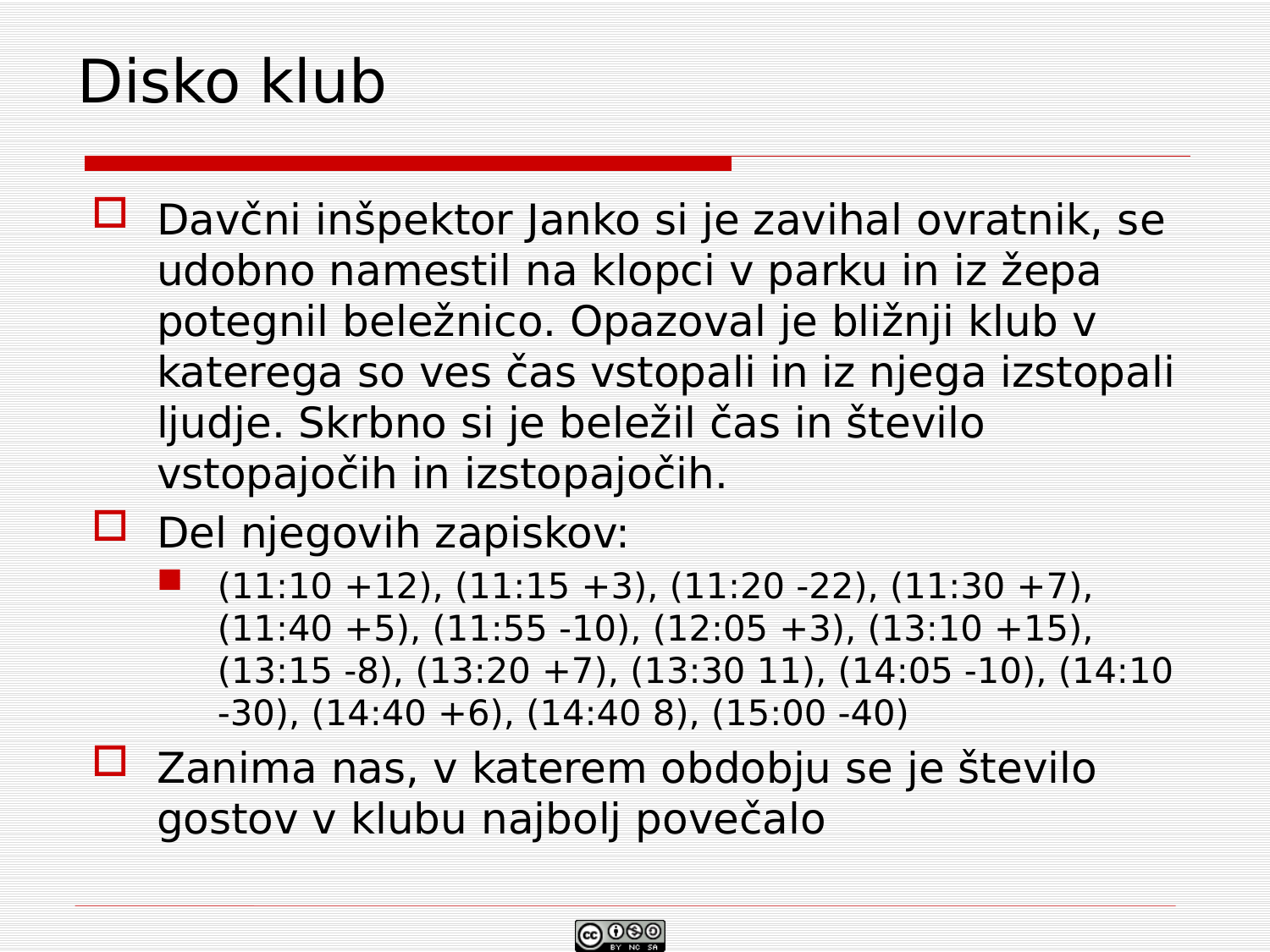

# Disko klub
Davčni inšpektor Janko si je zavihal ovratnik, se udobno namestil na klopci v parku in iz žepa potegnil beležnico. Opazoval je bližnji klub v katerega so ves čas vstopali in iz njega izstopali ljudje. Skrbno si je beležil čas in število vstopajočih in izstopajočih.
Del njegovih zapiskov:
(11:10 +12), (11:15 +3), (11:20 -22), (11:30 +7), (11:40 +5), (11:55 -10), (12:05 +3), (13:10 +15), (13:15 -8), (13:20 +7), (13:30 11), (14:05 -10), (14:10 -30), (14:40 +6), (14:40 8), (15:00 -40)
Zanima nas, v katerem obdobju se je število gostov v klubu najbolj povečalo